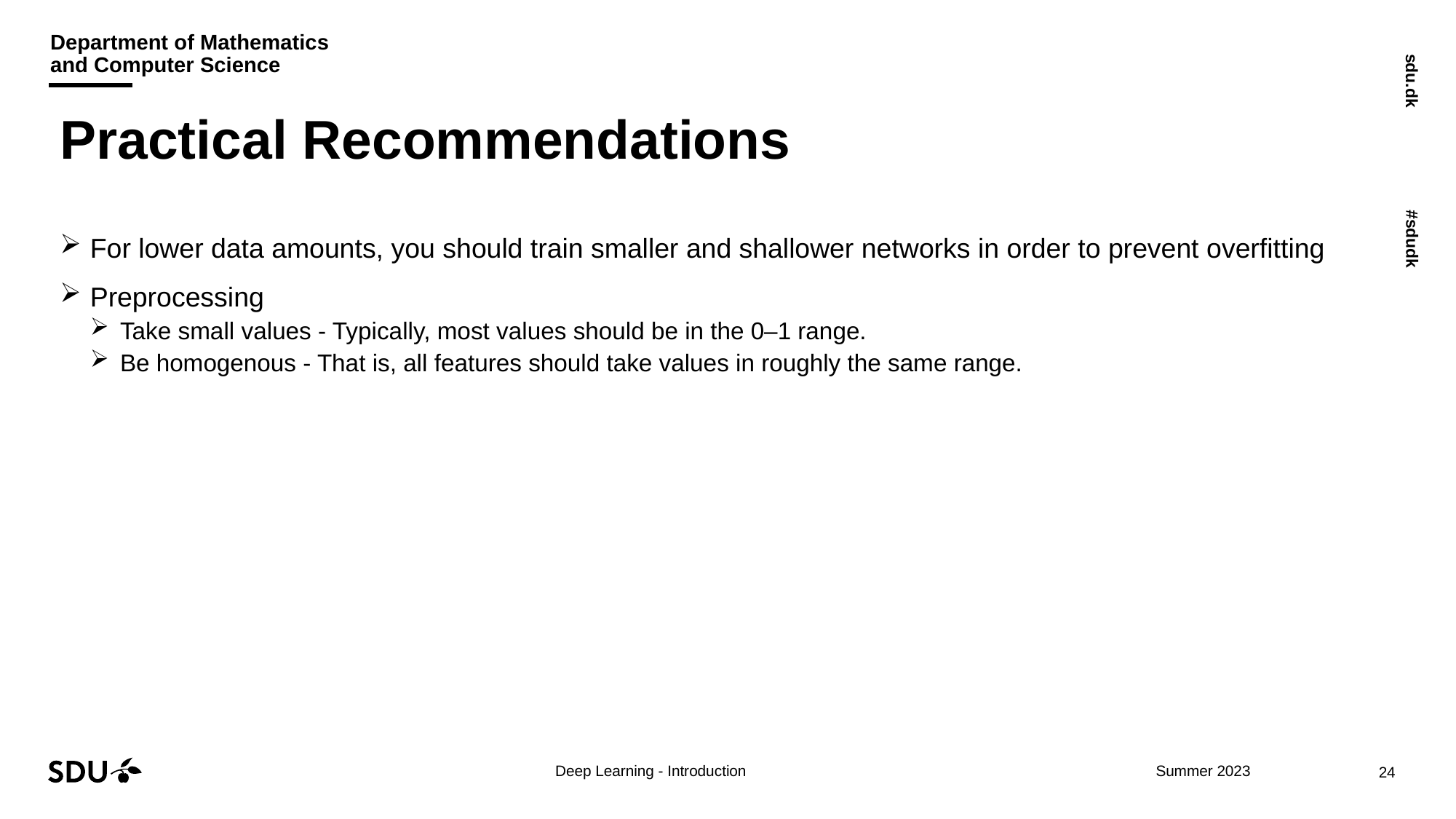

# Practical Recommendations
For lower data amounts, you should train smaller and shallower networks in order to prevent overfitting
Preprocessing
Take small values - Typically, most values should be in the 0–1 range.
Be homogenous - That is, all features should take values in roughly the same range.

Deep Learning - Introduction
24
Summer 2023